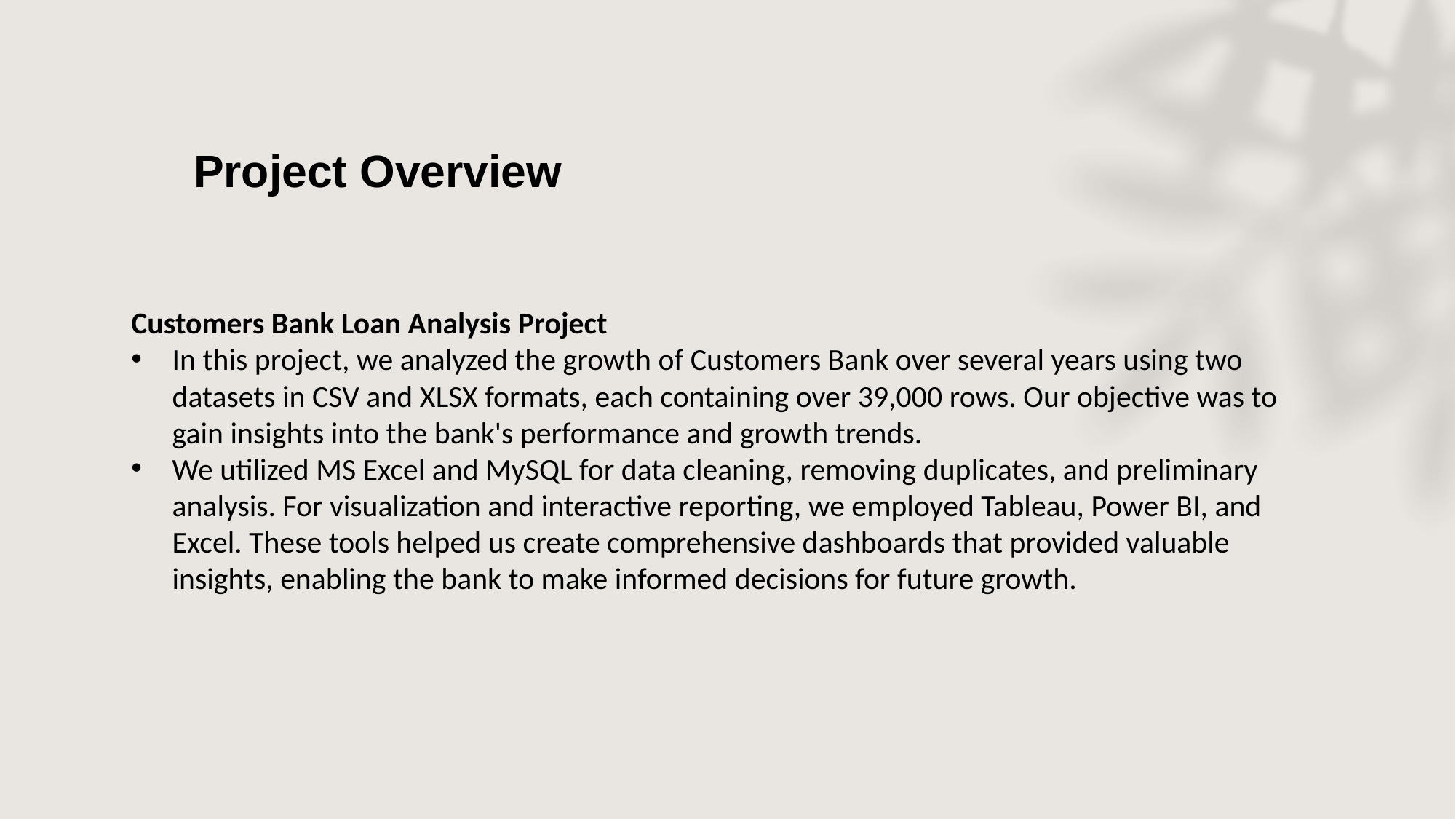

Project Overview
Customers Bank Loan Analysis Project
In this project, we analyzed the growth of Customers Bank over several years using two datasets in CSV and XLSX formats, each containing over 39,000 rows. Our objective was to gain insights into the bank's performance and growth trends.
We utilized MS Excel and MySQL for data cleaning, removing duplicates, and preliminary analysis. For visualization and interactive reporting, we employed Tableau, Power BI, and Excel. These tools helped us create comprehensive dashboards that provided valuable insights, enabling the bank to make informed decisions for future growth.